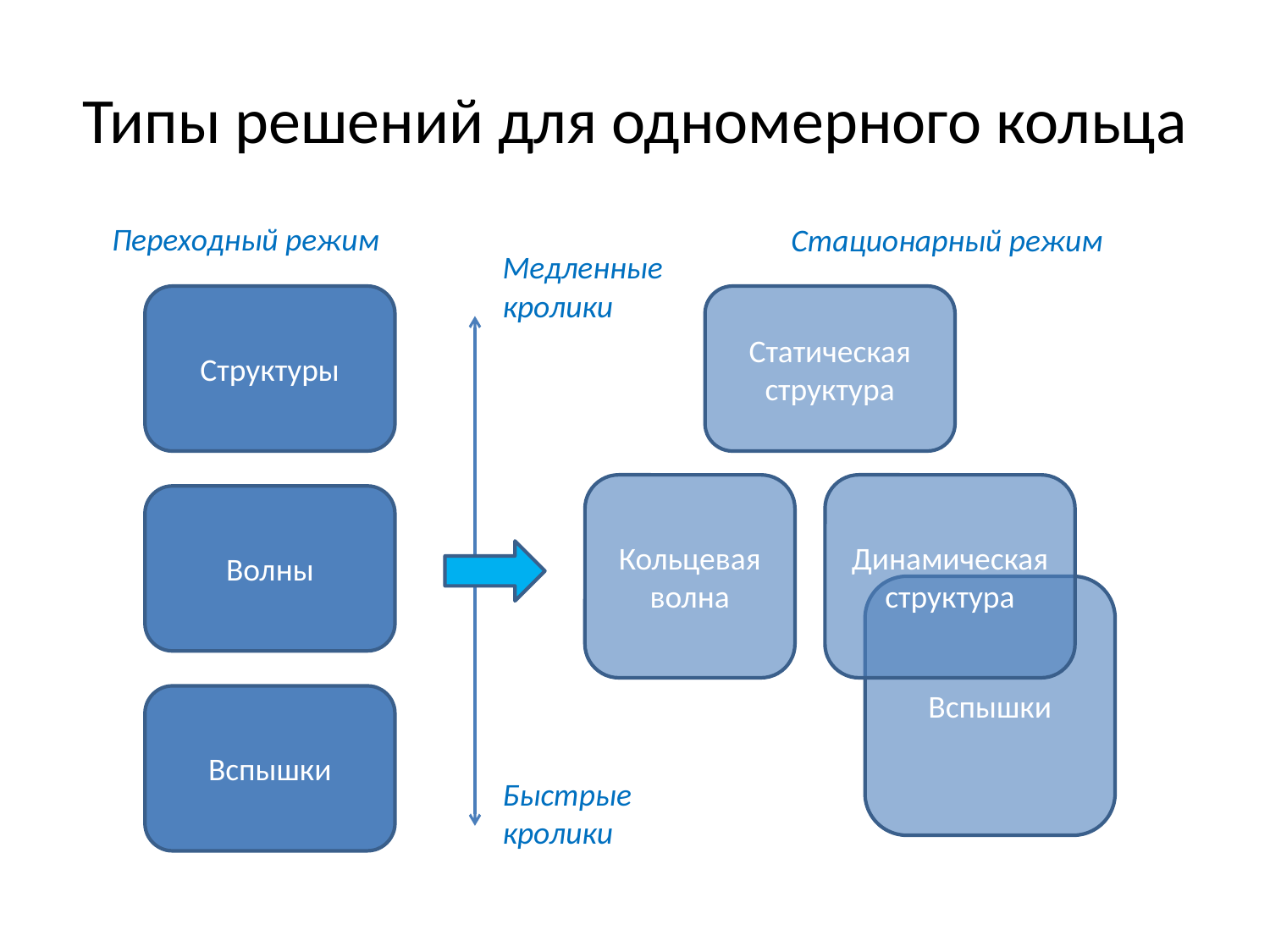

# Типы решений для одномерного кольца
Переходный режим
Стационарный режим
Медленные кролики
Структуры
Статическая
структура
Кольцевая
волна
Динамическая
структура
Волны

Вспышки
Вспышки
Быстрые кролики